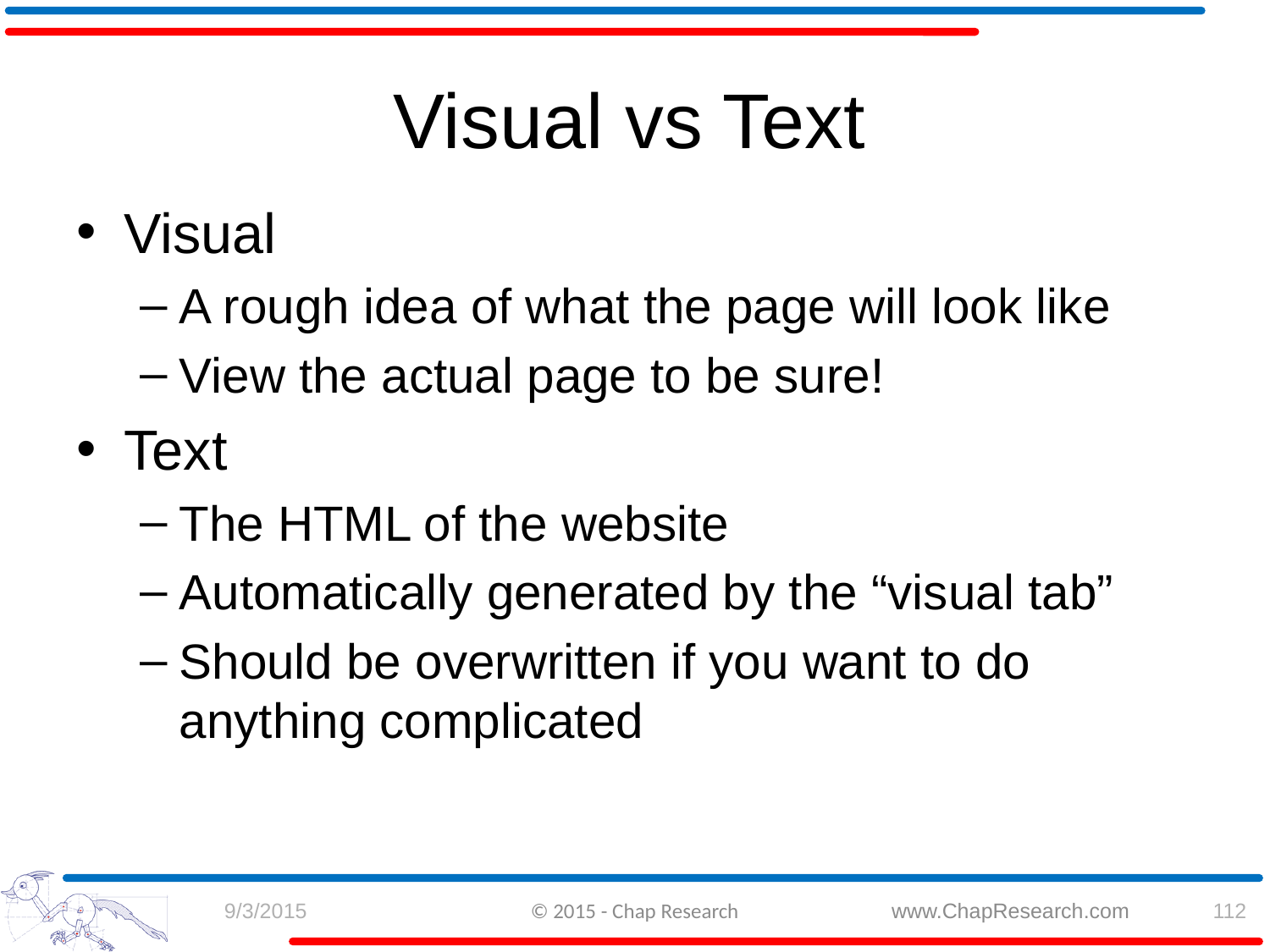

# Visual vs Text
Visual
A rough idea of what the page will look like
View the actual page to be sure!
Text
The HTML of the website
Automatically generated by the “visual tab”
Should be overwritten if you want to do anything complicated
9/3/2015
© 2015 - Chap Research
112